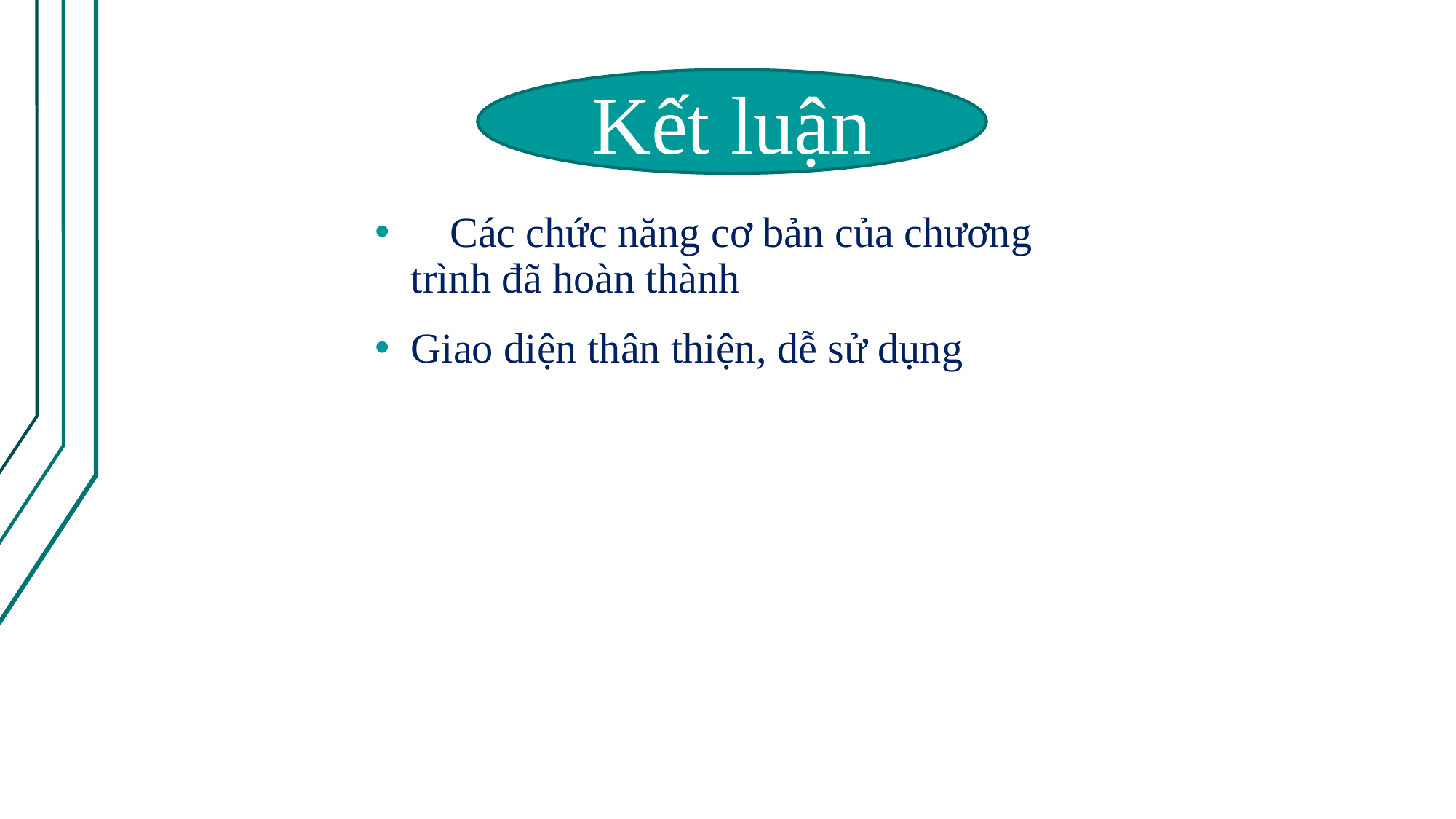

#
Kết luận
 CCác chức năng cơ bản của chương trình đã hoàn thành
Giao diện thân thiện, dễ sử dụng